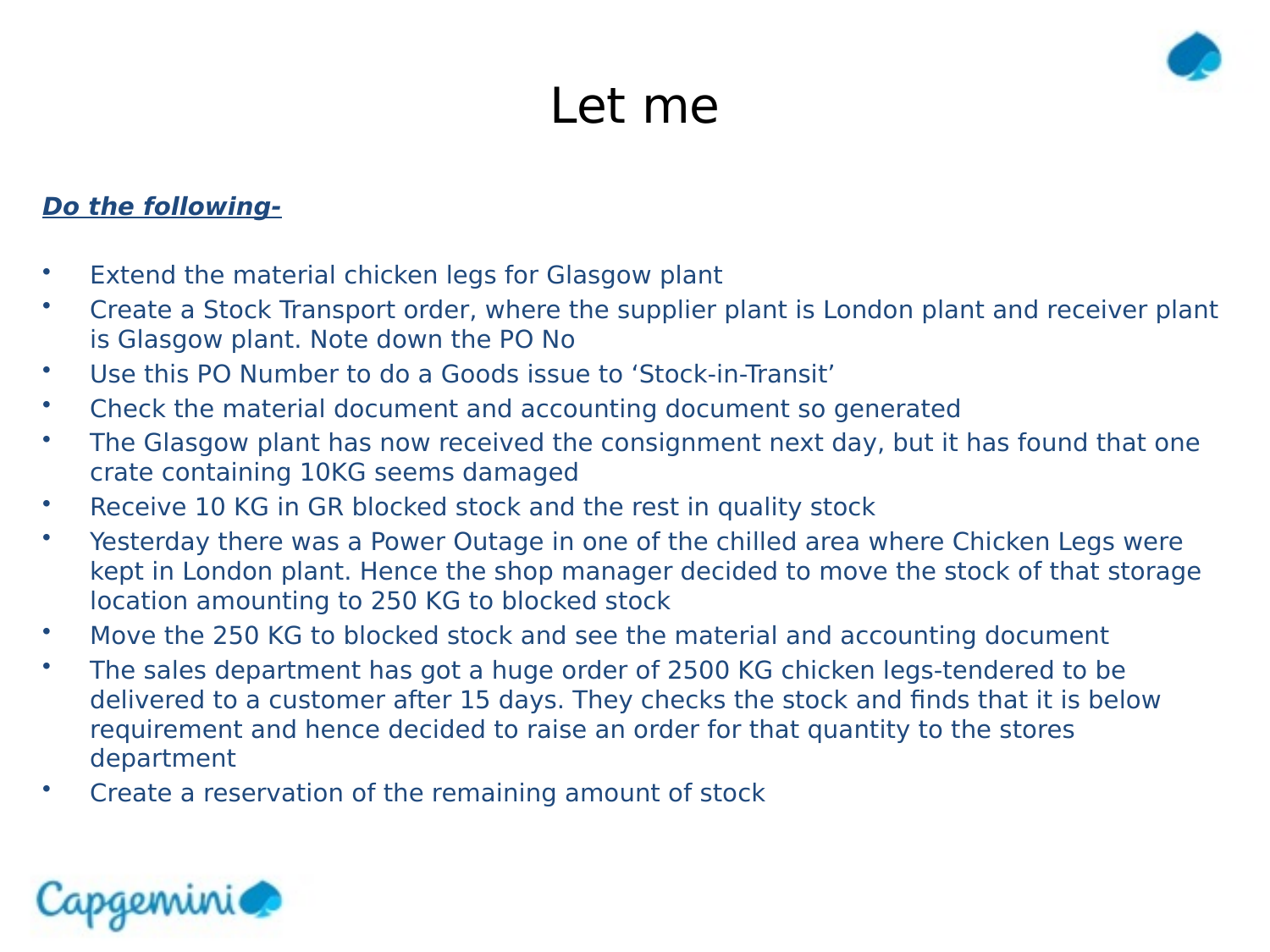

# Let me
Do the following-

Extend the material chicken legs for Glasgow plant
Create a Stock Transport order, where the supplier plant is London plant and receiver plant is Glasgow plant. Note down the PO No
Use this PO Number to do a Goods issue to ‘Stock-in-Transit’
Check the material document and accounting document so generated
The Glasgow plant has now received the consignment next day, but it has found that one crate containing 10KG seems damaged
Receive 10 KG in GR blocked stock and the rest in quality stock
Yesterday there was a Power Outage in one of the chilled area where Chicken Legs were kept in London plant. Hence the shop manager decided to move the stock of that storage location amounting to 250 KG to blocked stock
Move the 250 KG to blocked stock and see the material and accounting document
The sales department has got a huge order of 2500 KG chicken legs-tendered to be delivered to a customer after 15 days. They checks the stock and finds that it is below requirement and hence decided to raise an order for that quantity to the stores department
Create a reservation of the remaining amount of stock